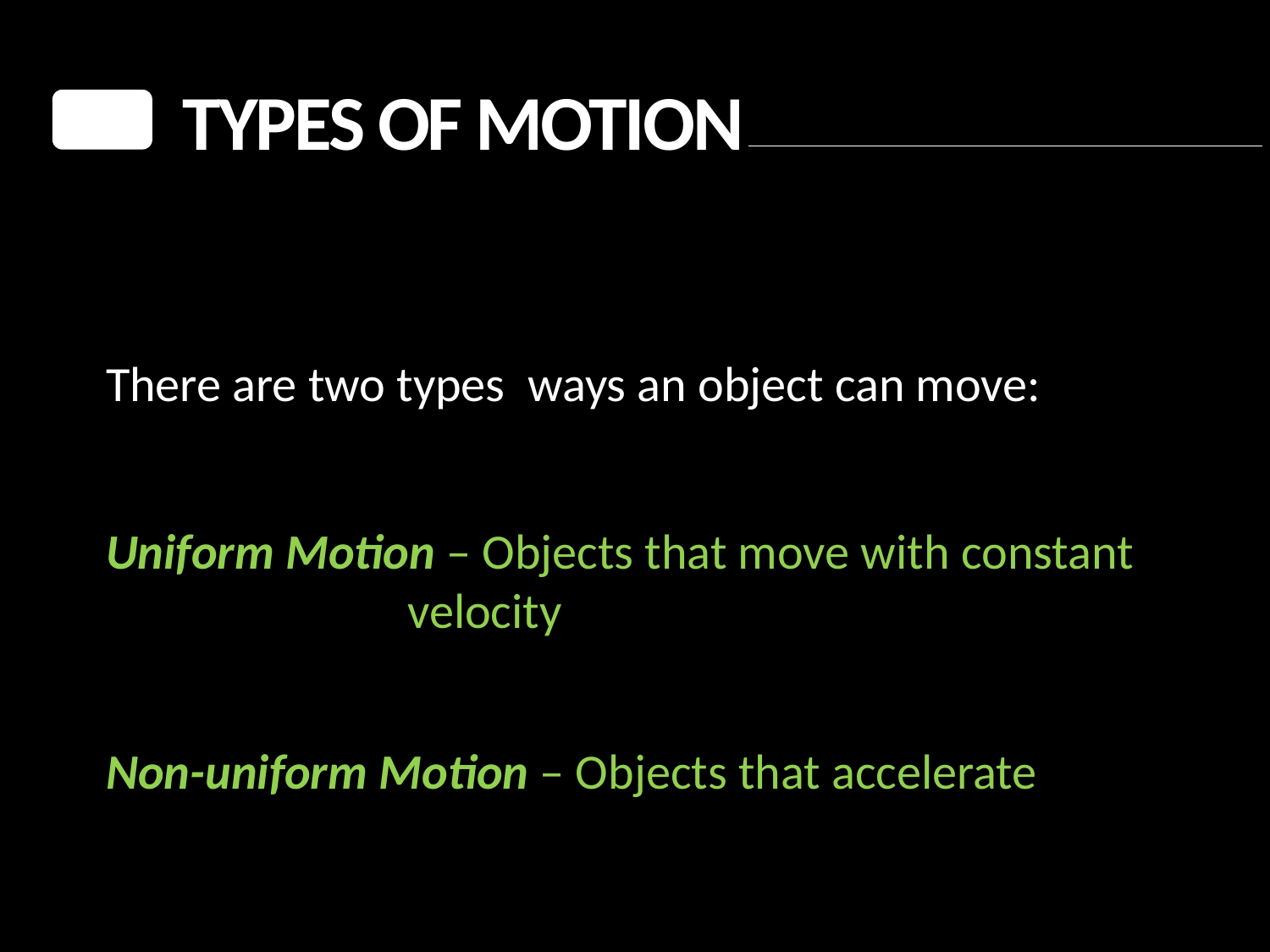

Types of motion

There are two types  ways an object can move:
Uniform Motion – Objects that move with constant 			velocity
Non-uniform Motion – Objects that accelerate